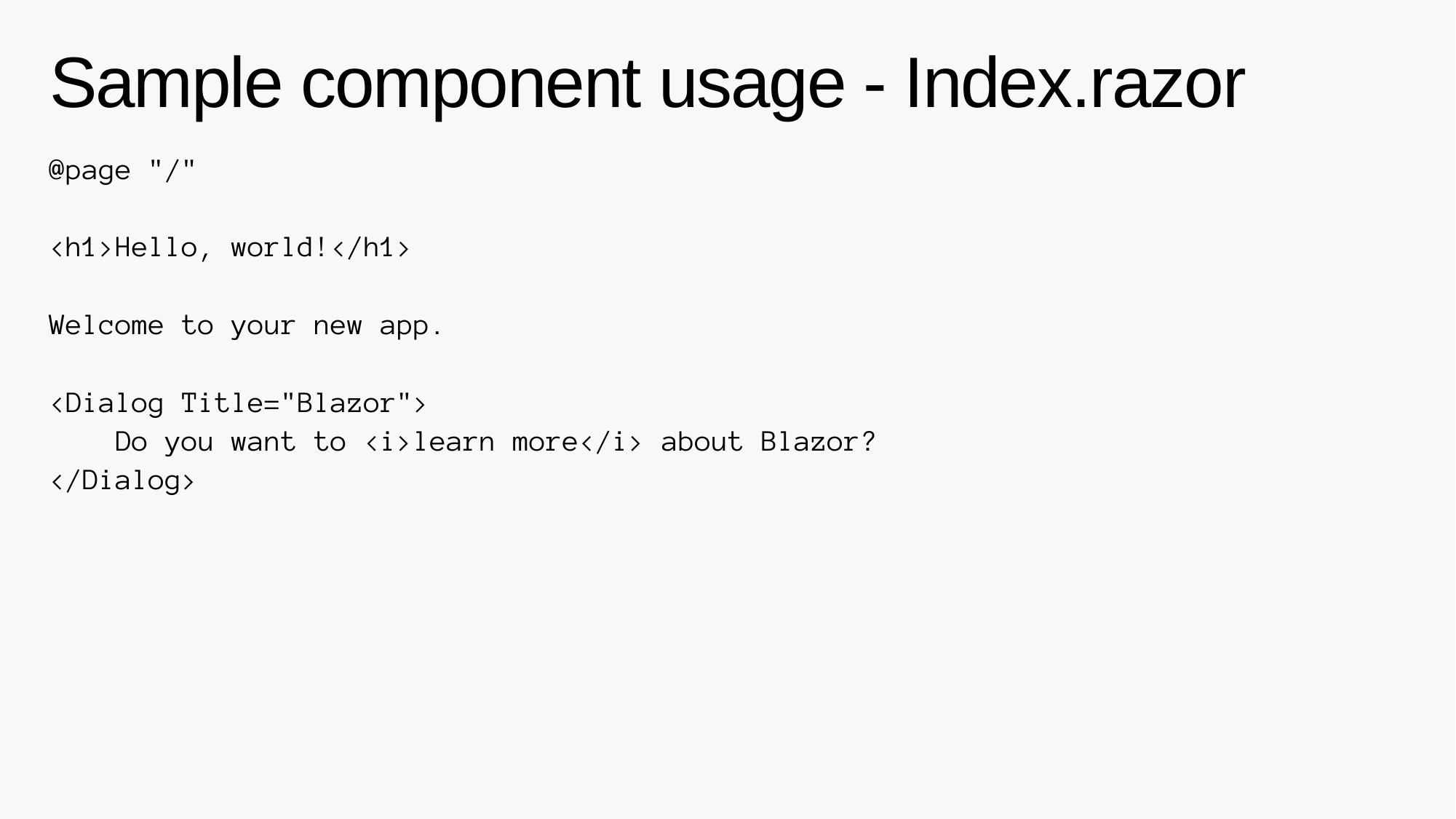

# Sample component usage - Index.razor
@page "/"

<h1>Hello, world!</h1>

Welcome to your new app.

<Dialog Title="Blazor">
    Do you want to <i>learn more</i> about Blazor?
</Dialog>